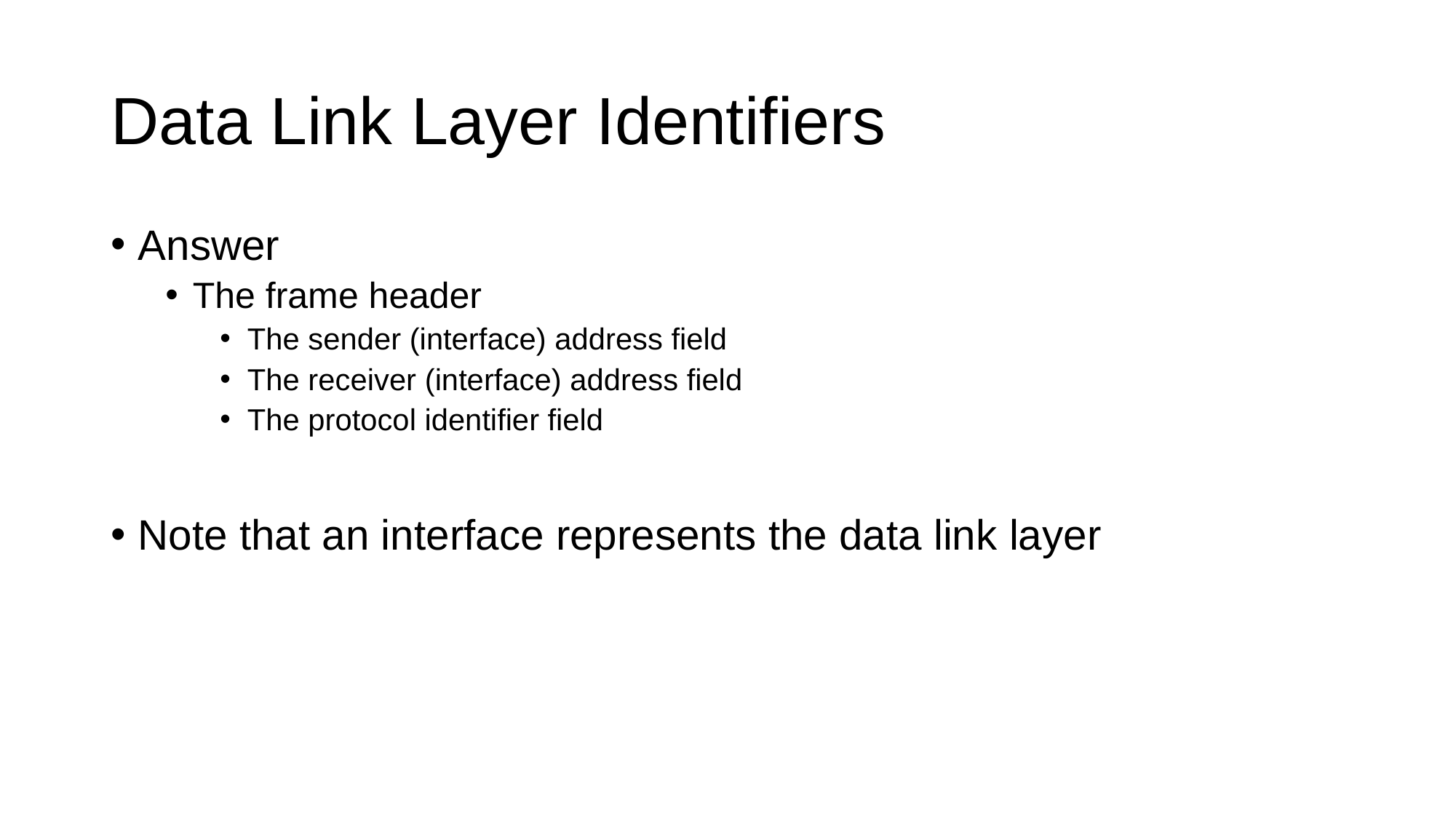

# Data Link Layer Identifiers
Answer
The frame header
The sender (interface) address field
The receiver (interface) address field
The protocol identifier field

Note that an interface represents the data link layer